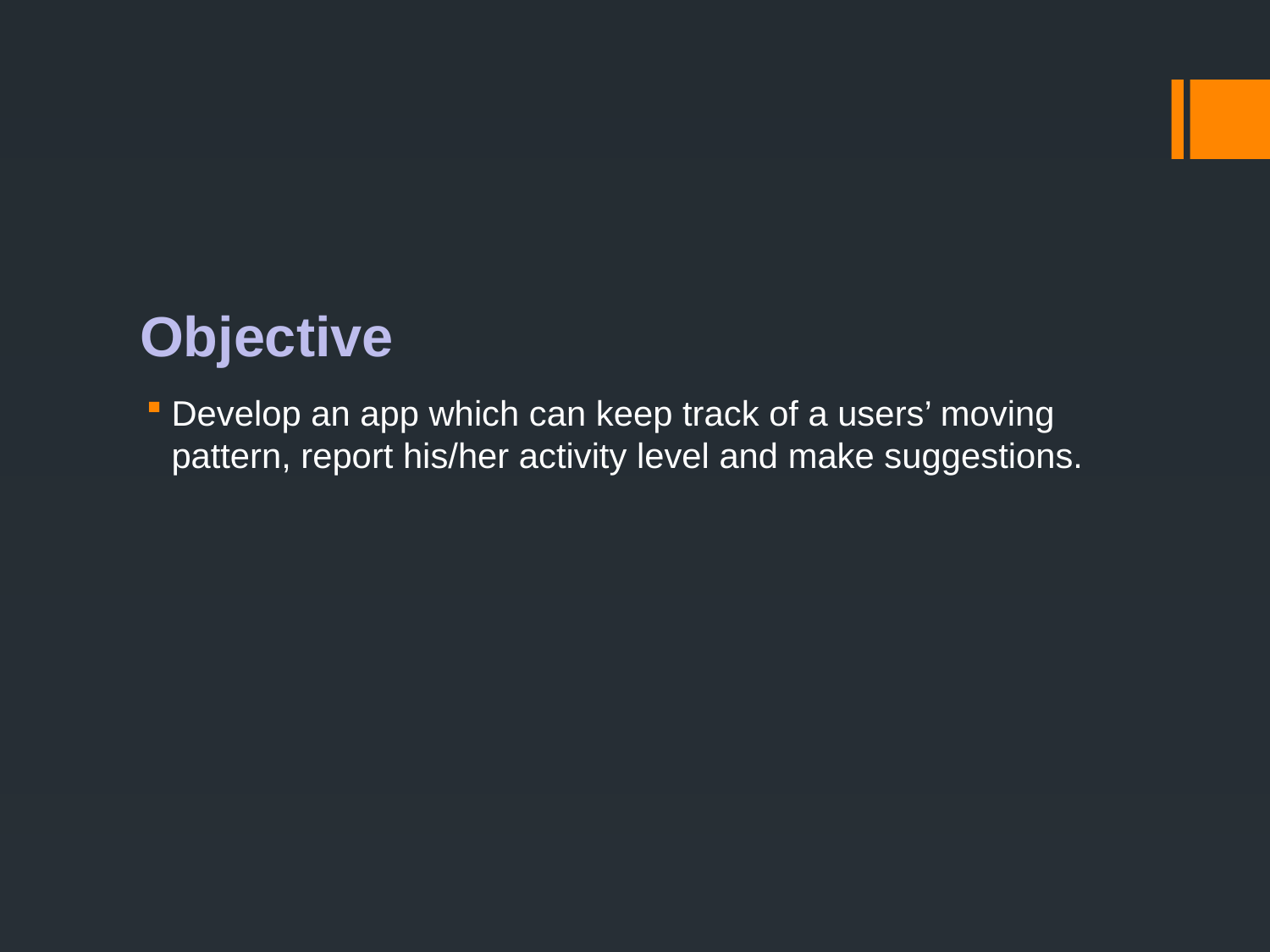

# Objective
Develop an app which can keep track of a users’ moving pattern, report his/her activity level and make suggestions.